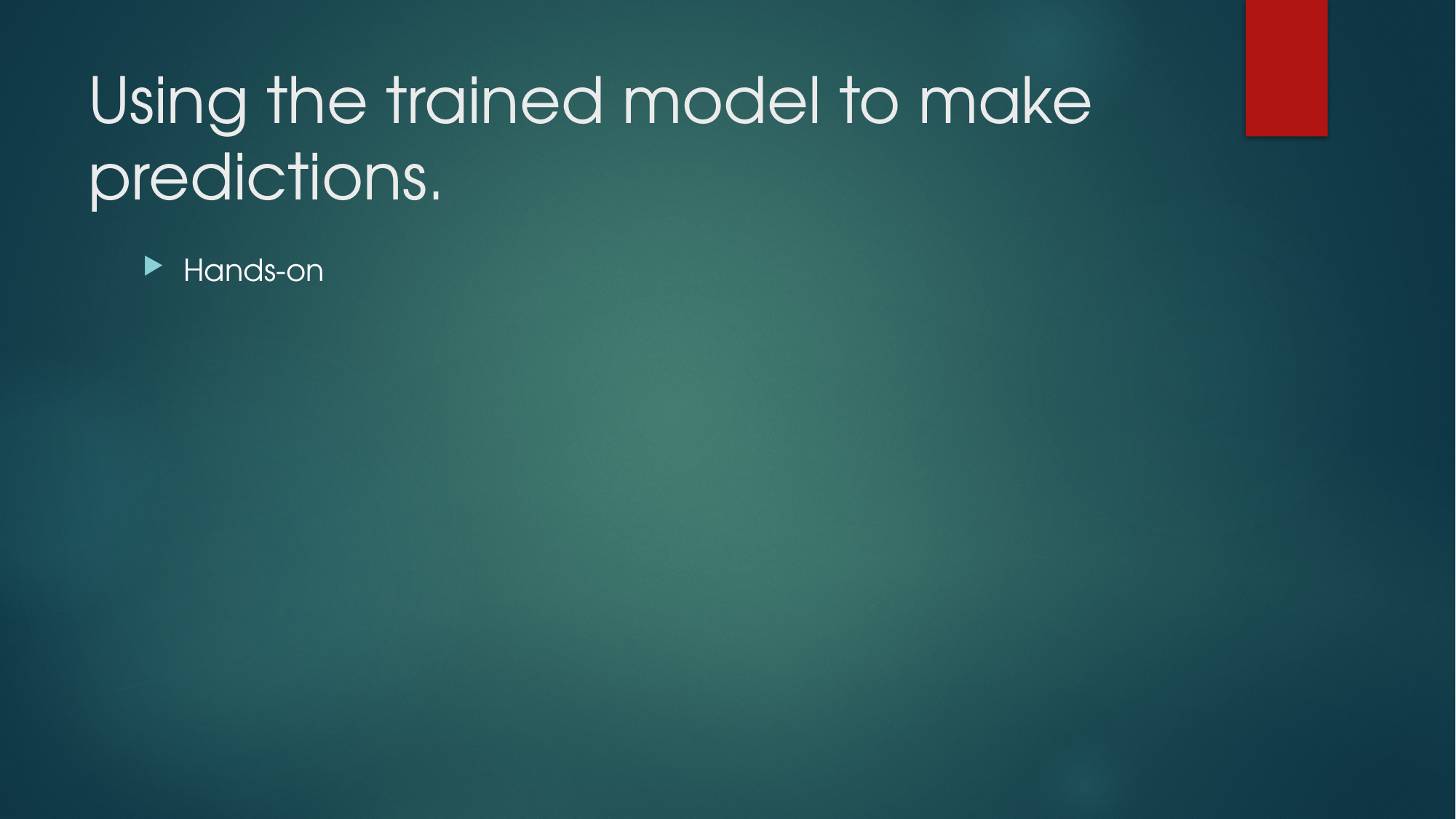

# Using the trained model to make predictions.
Hands-on